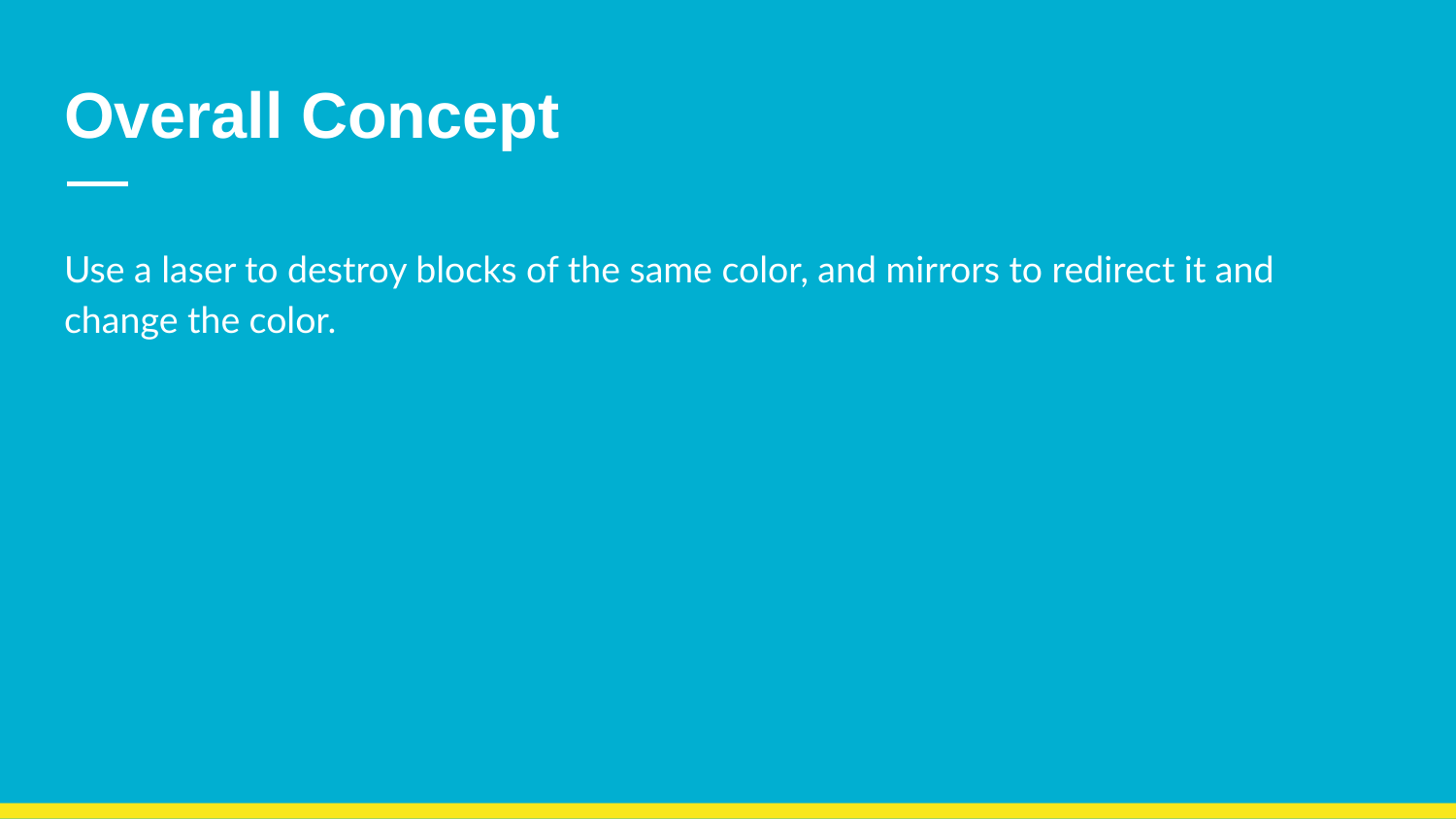

# Overall Concept
Use a laser to destroy blocks of the same color, and mirrors to redirect it and change the color.